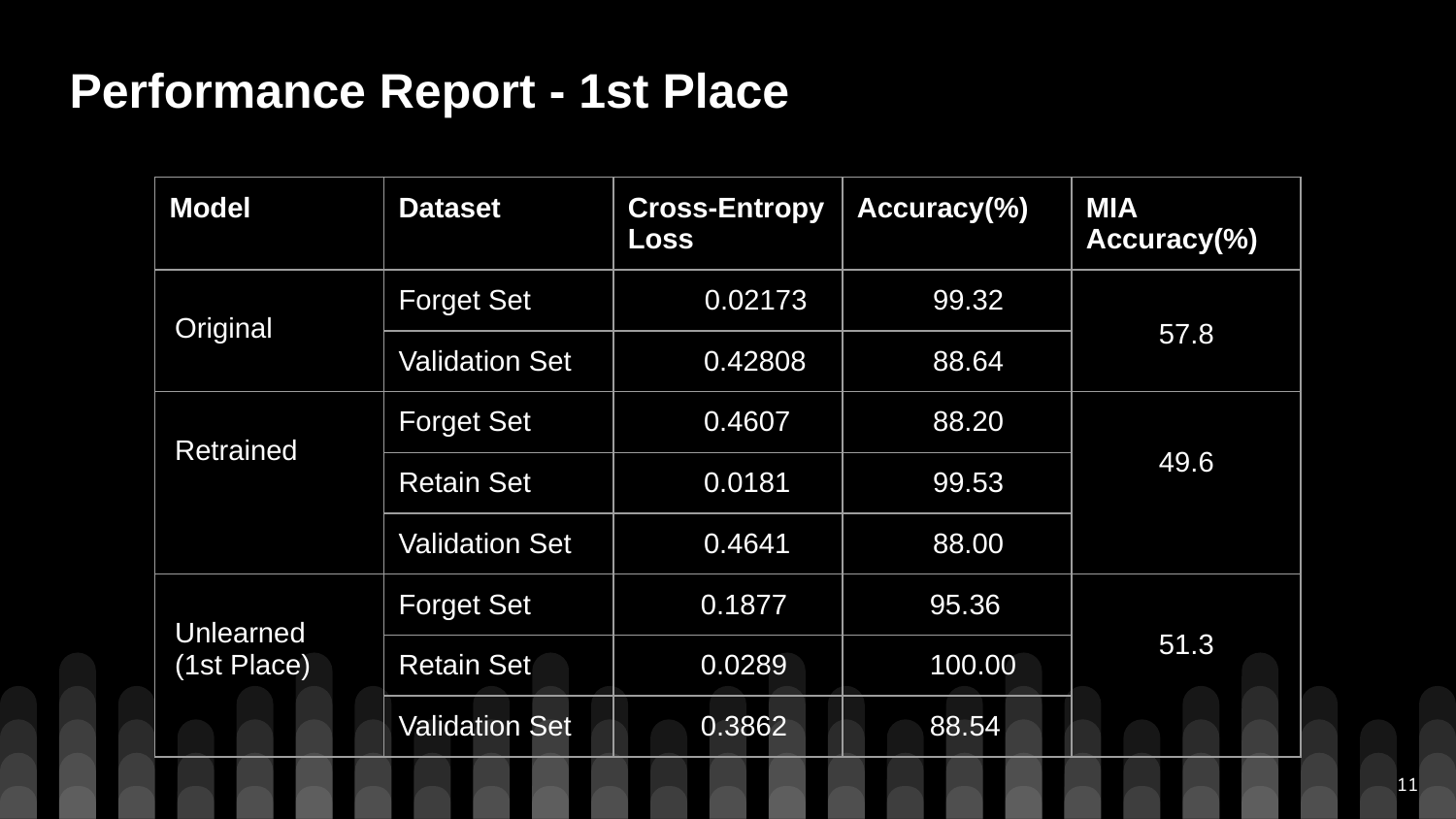

# Performance Report - 1st Place
| Model | Dataset | Cross-Entropy Loss | Accuracy(%) | MIA Accuracy(%) |
| --- | --- | --- | --- | --- |
| Original | Forget Set | 0.02173 | 99.32 | 57.8 |
|  | Validation Set | 0.42808 | 88.64 |  |
| Retrained | Forget Set | 0.4607 | 88.20 | 49.6 |
|  | Retain Set | 0.0181 | 99.53 |  |
|  | Validation Set | 0.4641 | 88.00 |  |
| Unlearned (1st Place) | Forget Set | 0.1877 | 95.36 | 51.3 |
|  | Retain Set | 0.0289 | 100.00 |  |
|  | Validation Set | 0.3862 | 88.54 |  |

11